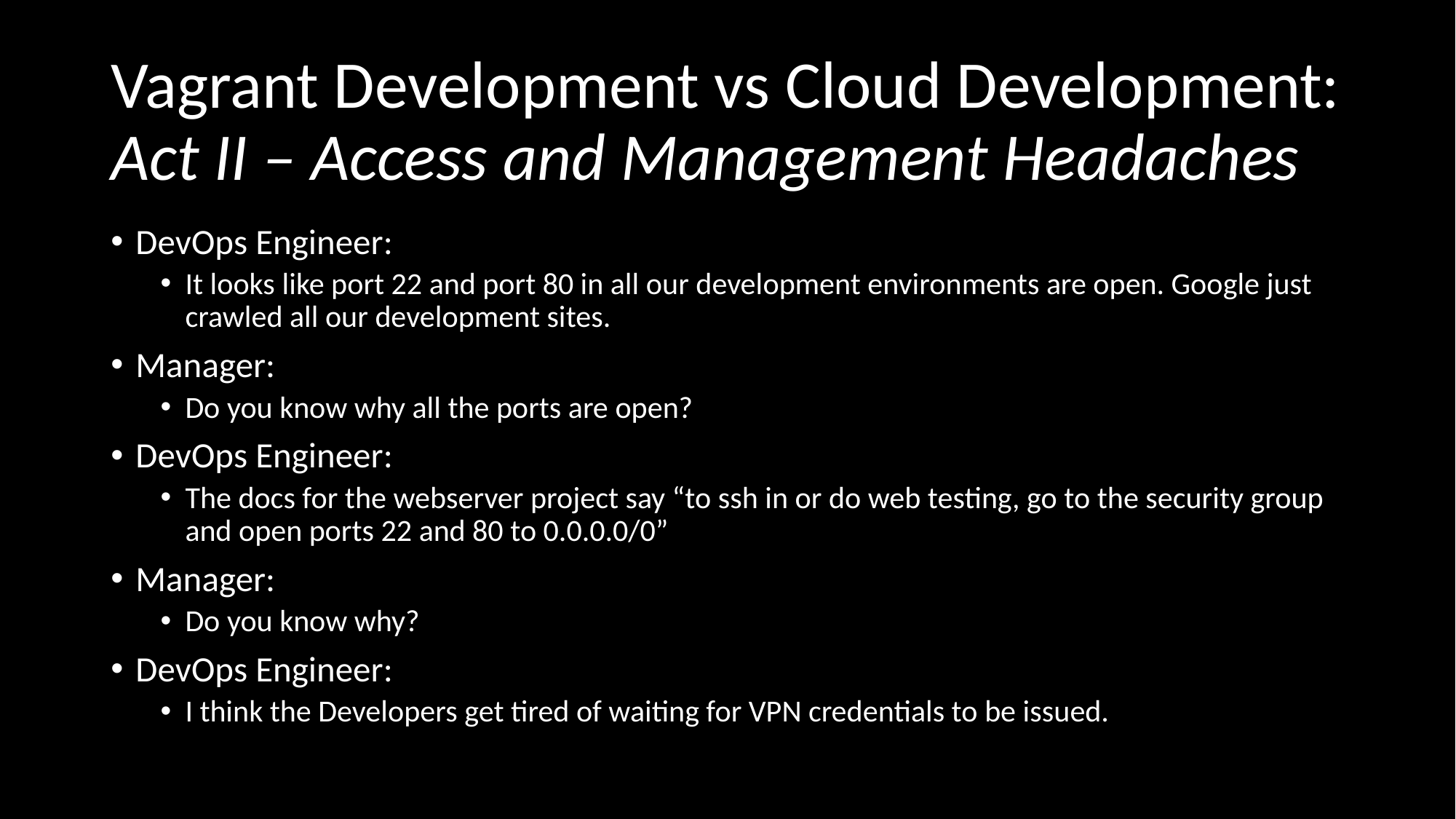

# Vagrant Development vs Cloud Development: Act II – Access and Management Headaches
DevOps Engineer:
It looks like port 22 and port 80 in all our development environments are open. Google just crawled all our development sites.
Manager:
Do you know why all the ports are open?
DevOps Engineer:
The docs for the webserver project say “to ssh in or do web testing, go to the security group and open ports 22 and 80 to 0.0.0.0/0”
Manager:
Do you know why?
DevOps Engineer:
I think the Developers get tired of waiting for VPN credentials to be issued.